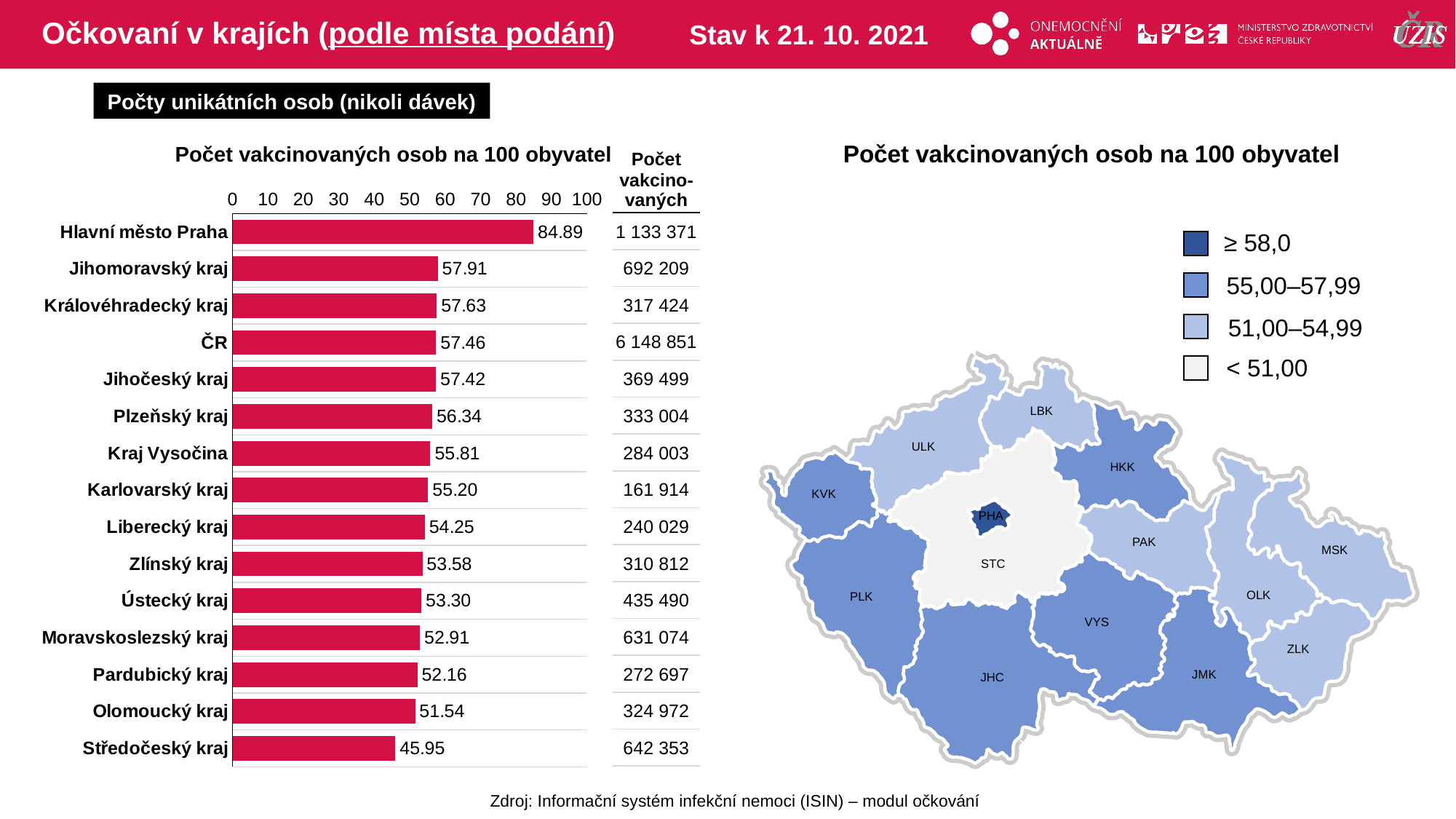

# Očkovaní v krajích (podle místa podání)
Stav k 21. 10. 2021
Počty unikátních osob (nikoli dávek)
Počet vakcinovaných osob na 100 obyvatel
Počet vakcinovaných osob na 100 obyvatel
| Počet vakcino-vaných |
| --- |
| 1 133 371 |
| 692 209 |
| 317 424 |
| 6 148 851 |
| 369 499 |
| 333 004 |
| 284 003 |
| 161 914 |
| 240 029 |
| 310 812 |
| 435 490 |
| 631 074 |
| 272 697 |
| 324 972 |
| 642 353 |

### Chart

| Category | počet na 1000 |
|---|---|
| Hlavní město Praha | 84.89136264 |
| Jihomoravský kraj | 57.90959294 |
| Královéhradecký kraj | 57.62931574 |
| ČR | 57.45635515 |
| Jihočeský kraj | 57.4156516 |
| Plzeňský kraj | 56.34194582 |
| Kraj Vysočina | 55.81249558 |
| Karlovarský kraj | 55.20215744 |
| Liberecký kraj | 54.24678401 |
| Zlínský kraj | 53.57728328 |
| Ústecký kraj | 53.3032886 |
| Moravskoslezský kraj | 52.90543361 |
| Pardubický kraj | 52.15527794 |
| Olomoucký kraj | 51.54015245 |
| Středočeský kraj | 45.94809574 |
≥ 58,0

55,00–57,99

51,00–54,99

< 51,00

LBK

ULK

HKK

KVK

PHA

PAK
MSK

STC
OLK

PLK

VYS
ZLK
JMK
JHC
Zdroj: Informační systém infekční nemoci (ISIN) – modul očkování